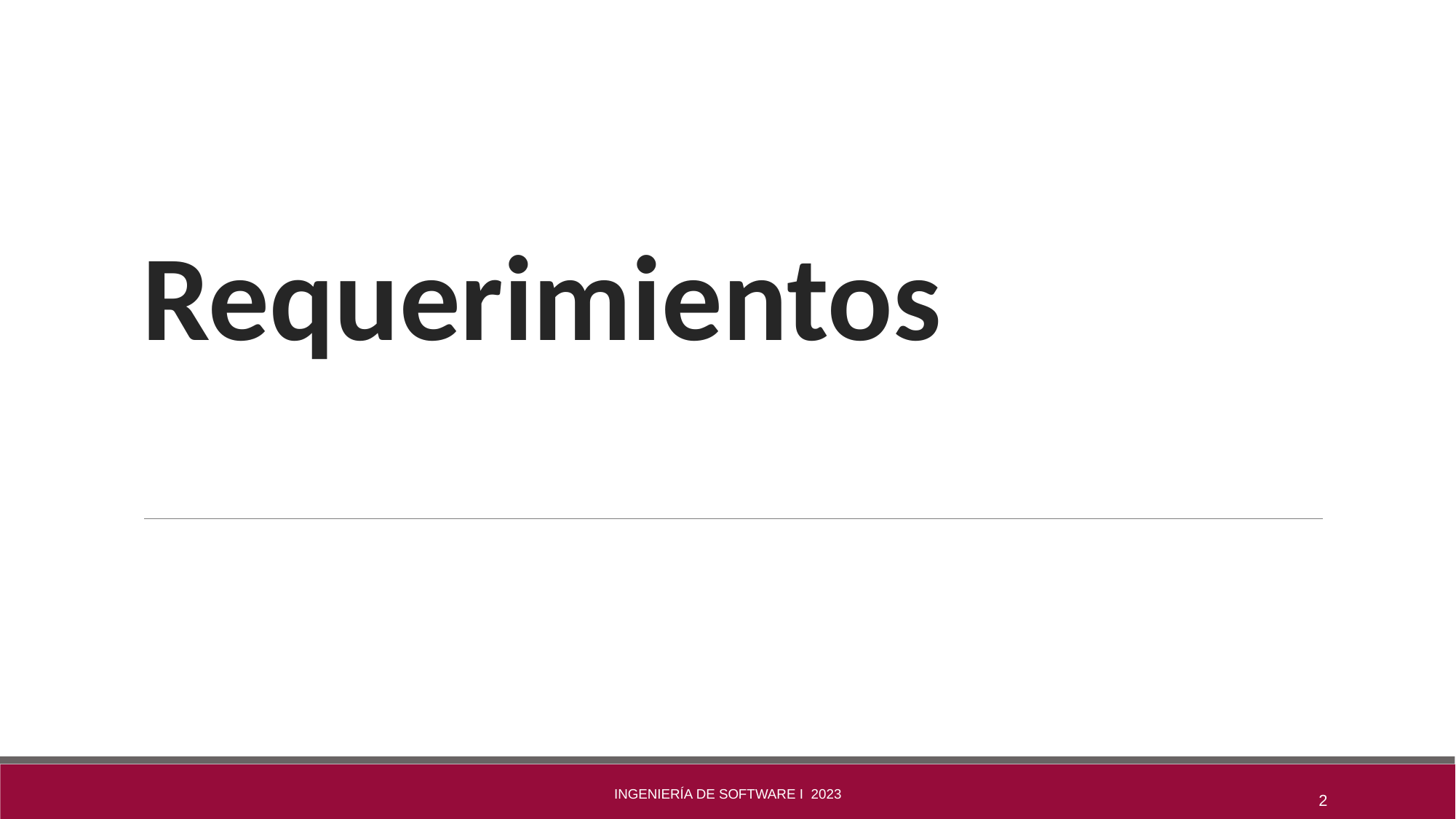

# Requerimientos
INGENIERÍA DE SOFTWARE I  2023
2